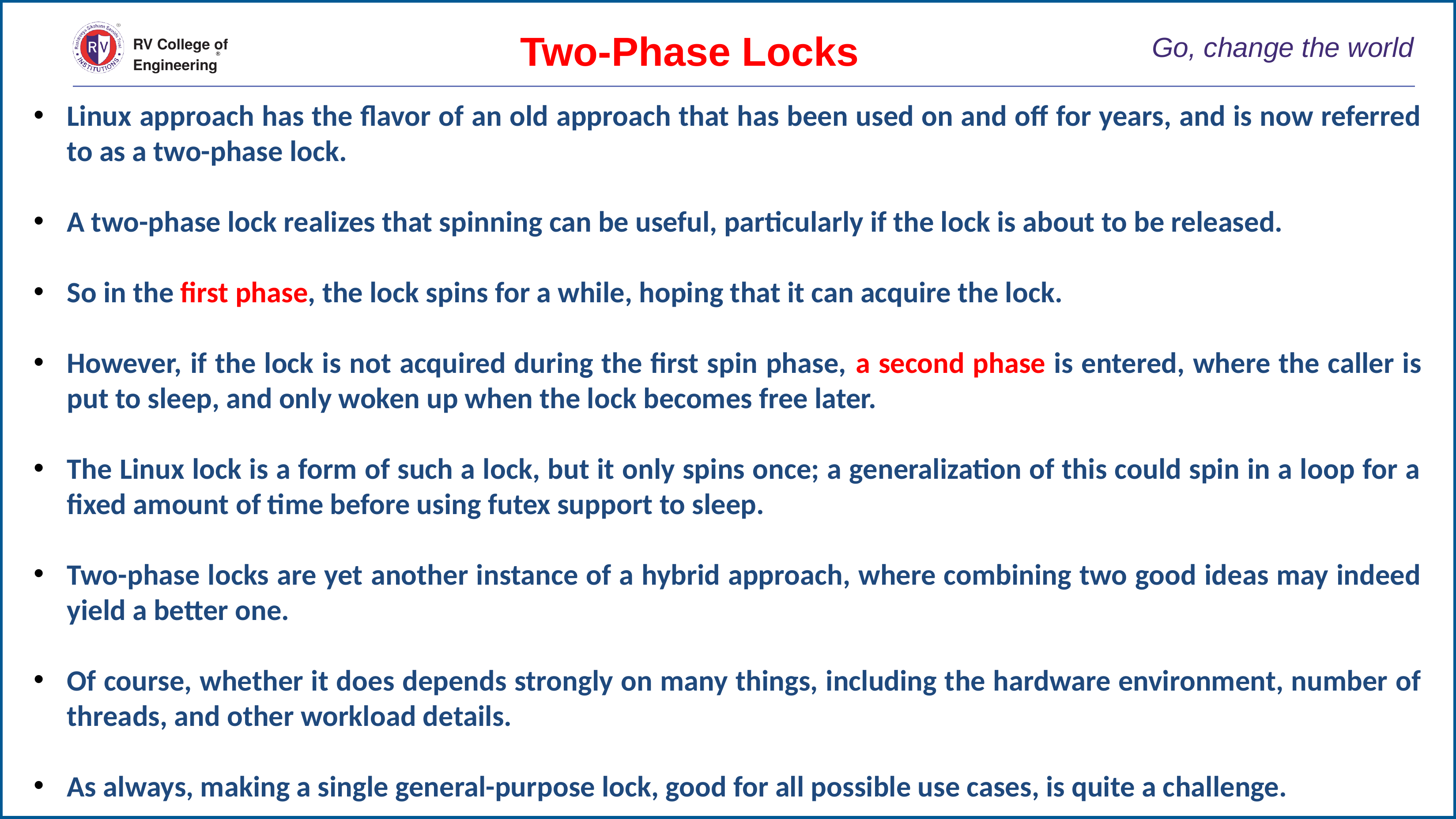

Two-Phase Locks
# Go, change the world
RV College of
Engineering

Linux approach has the flavor of an old approach that has been used on and off for years, and is now referred to as a two-phase lock.

A two-phase lock realizes that spinning can be useful, particularly if the lock is about to be released.

So in the first phase, the lock spins for a while, hoping that it can acquire the lock.

However, if the lock is not acquired during the first spin phase, a second phase is entered, where the caller is put to sleep, and only woken up when the lock becomes free later.

The Linux lock is a form of such a lock, but it only spins once; a generalization of this could spin in a loop for a fixed amount of time before using futex support to sleep.

Two-phase locks are yet another instance of a hybrid approach, where combining two good ideas may indeed yield a better one.

Of course, whether it does depends strongly on many things, including the hardware environment, number of threads, and other workload details.

As always, making a single general-purpose lock, good for all possible use cases, is quite a challenge.